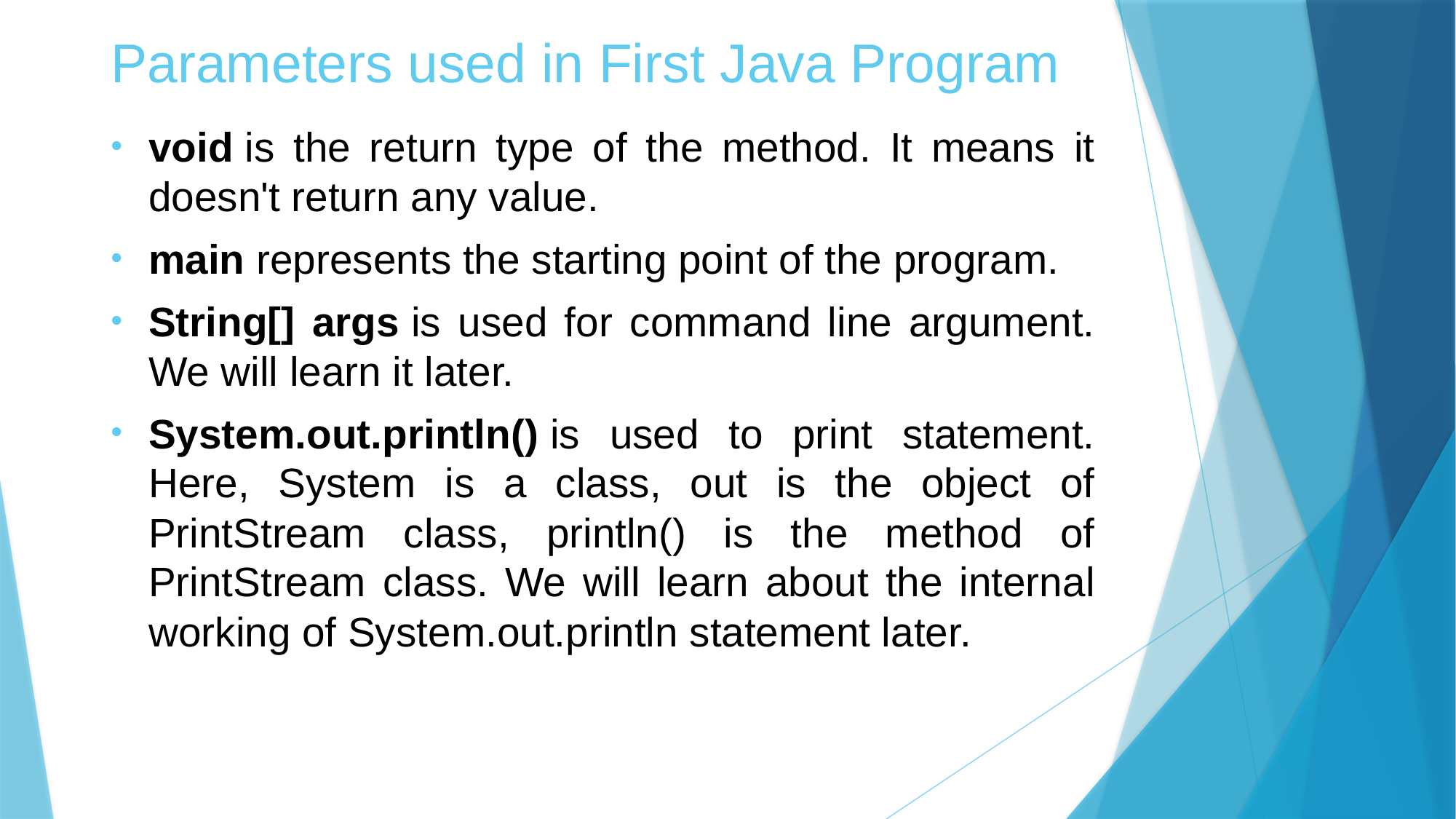

# Parameters used in First Java Program
void is the return type of the method. It means it doesn't return any value.
main represents the starting point of the program.
String[] args is used for command line argument. We will learn it later.
System.out.println() is used to print statement. Here, System is a class, out is the object of PrintStream class, println() is the method of PrintStream class. We will learn about the internal working of System.out.println statement later.